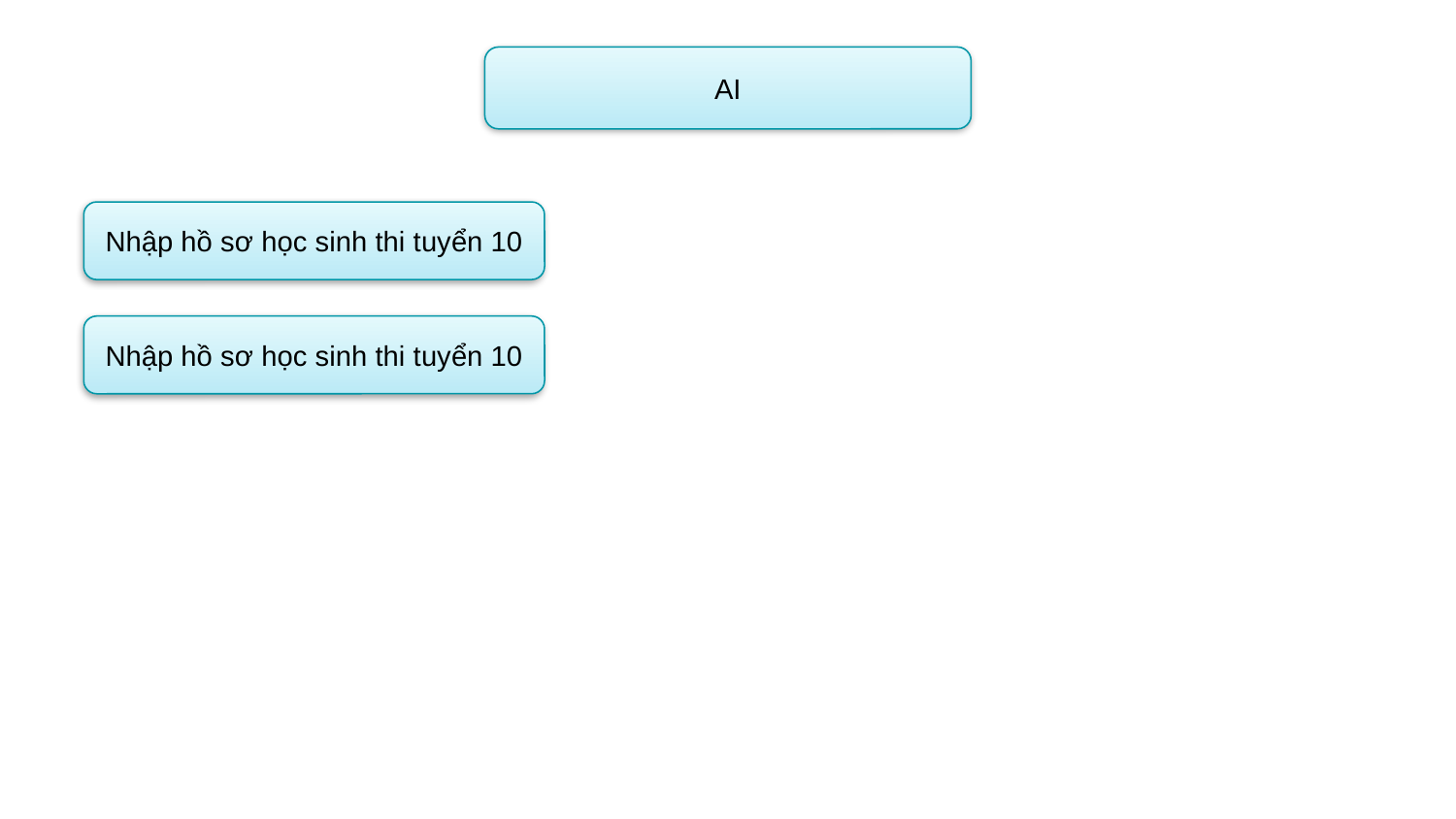

AI
Nhập hồ sơ học sinh thi tuyển 10
Nhập hồ sơ học sinh thi tuyển 10